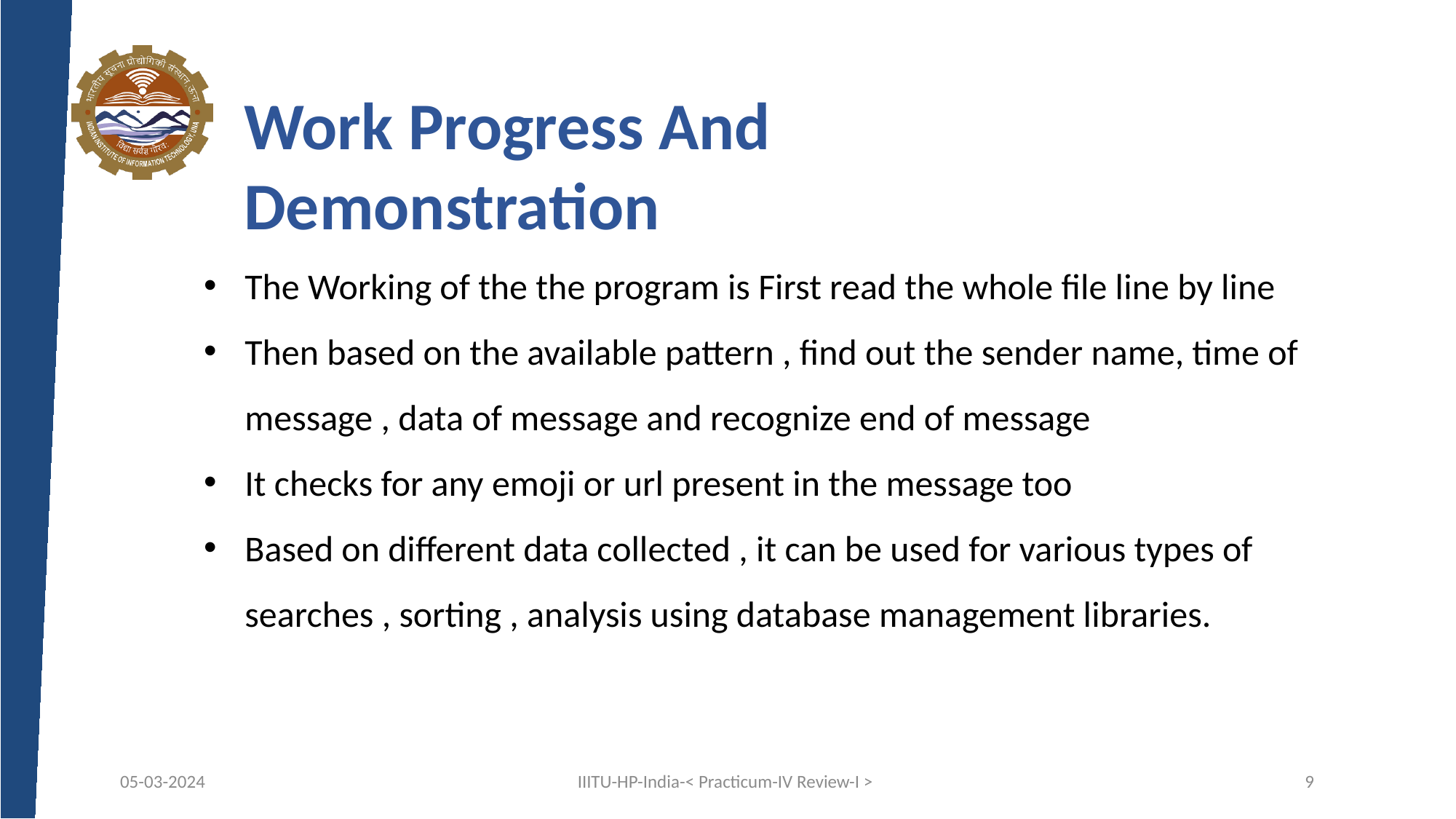

Work Progress And Demonstration
The Working of the the program is First read the whole file line by line
Then based on the available pattern , find out the sender name, time of message , data of message and recognize end of message
It checks for any emoji or url present in the message too
Based on different data collected , it can be used for various types of searches , sorting , analysis using database management libraries.
05-03-2024
IIITU-HP-India-< Practicum-IV Review-I >
9